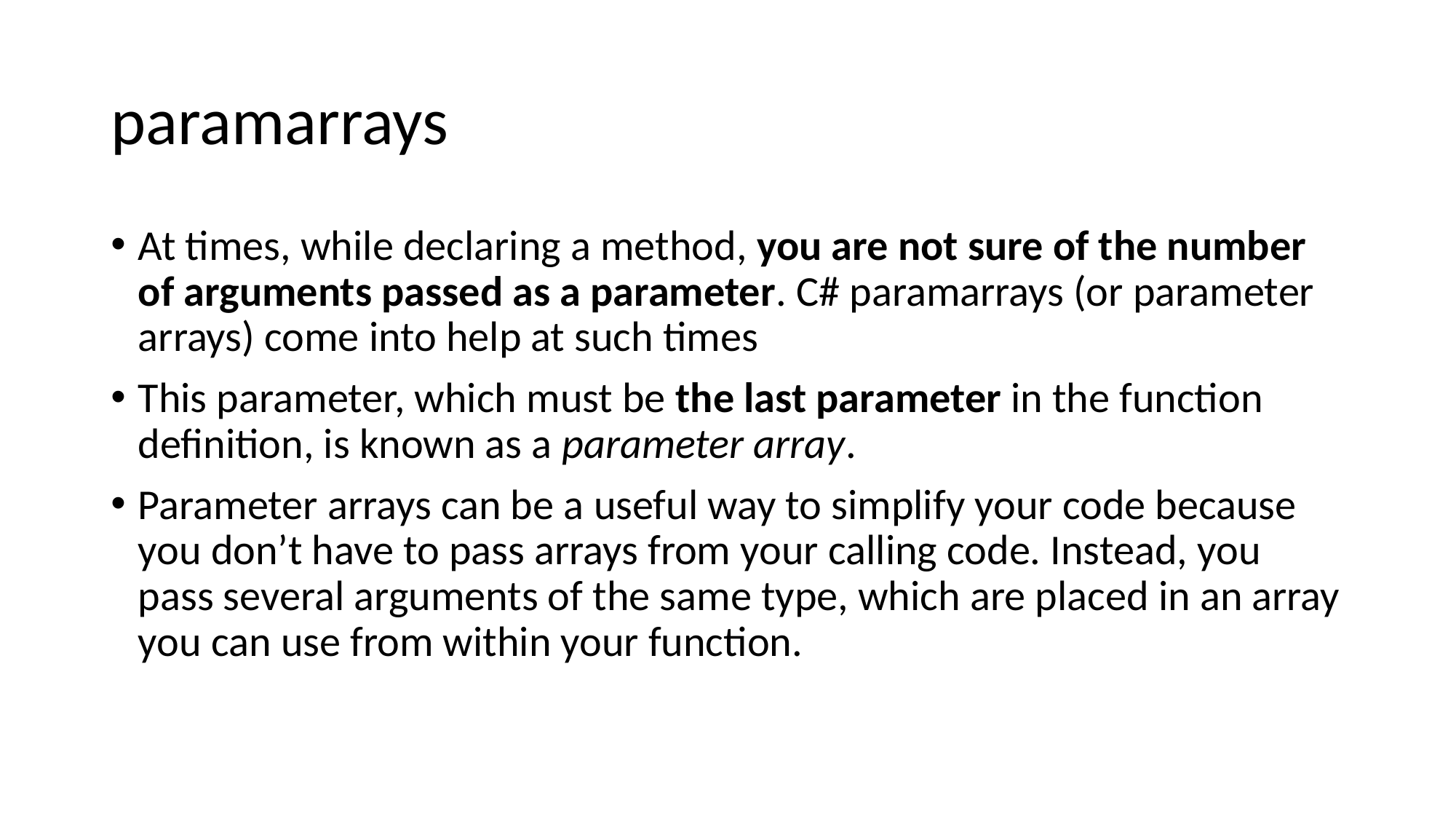

# paramarrays
At times, while declaring a method, you are not sure of the number of arguments passed as a parameter. C# paramarrays (or parameter arrays) come into help at such times
This parameter, which must be the last parameter in the function definition, is known as a parameter array.
Parameter arrays can be a useful way to simplify your code because you don’t have to pass arrays from your calling code. Instead, you pass several arguments of the same type, which are placed in an array you can use from within your function.